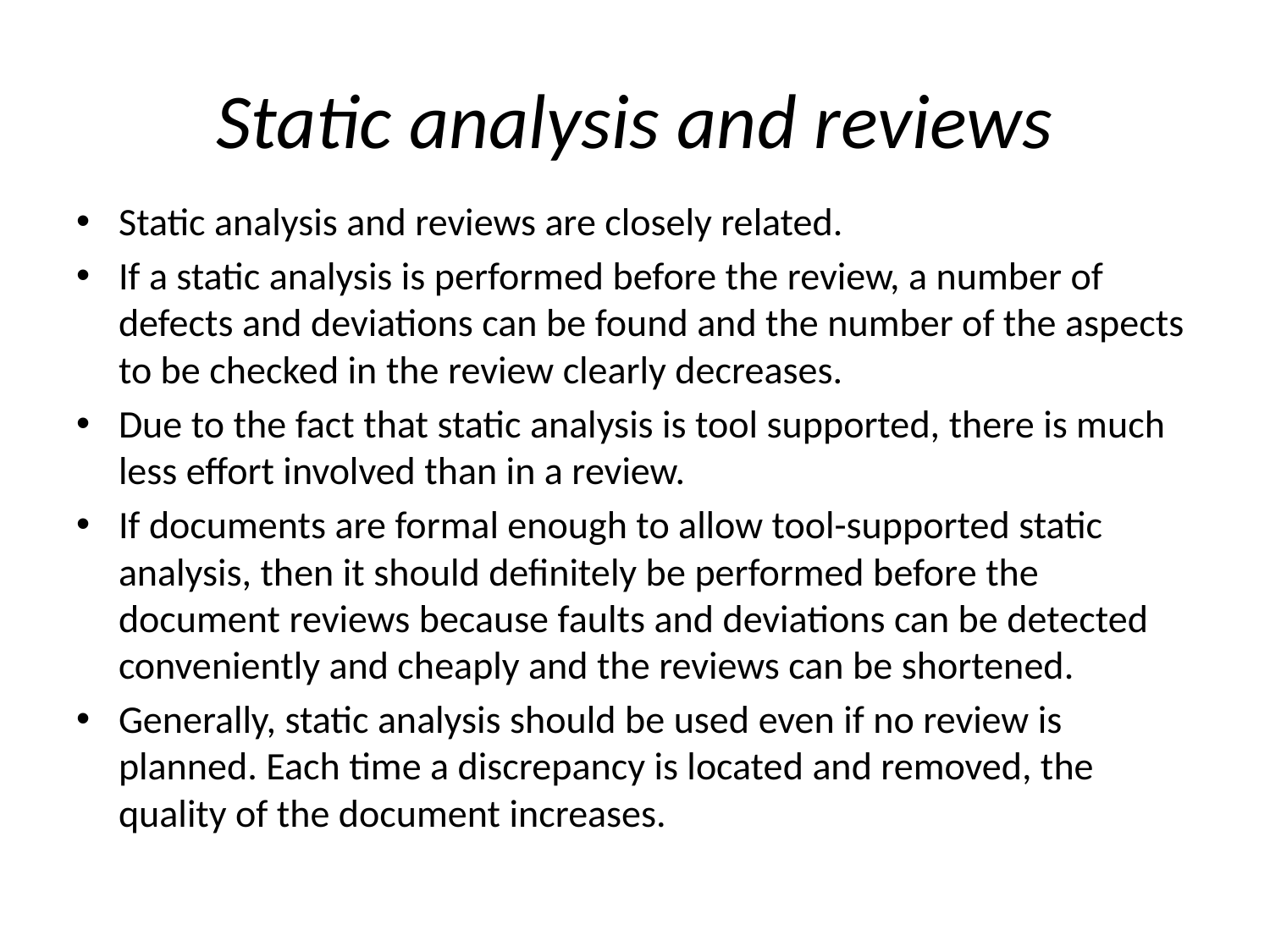

# Static analysis and reviews
Static analysis and reviews are closely related.
If a static analysis is performed before the review, a number of defects and deviations can be found and the number of the aspects to be checked in the review clearly decreases.
Due to the fact that static analysis is tool supported, there is much less effort involved than in a review.
If documents are formal enough to allow tool-supported static analysis, then it should definitely be performed before the document reviews because faults and deviations can be detected conveniently and cheaply and the reviews can be shortened.
Generally, static analysis should be used even if no review is planned. Each time a discrepancy is located and removed, the quality of the document increases.